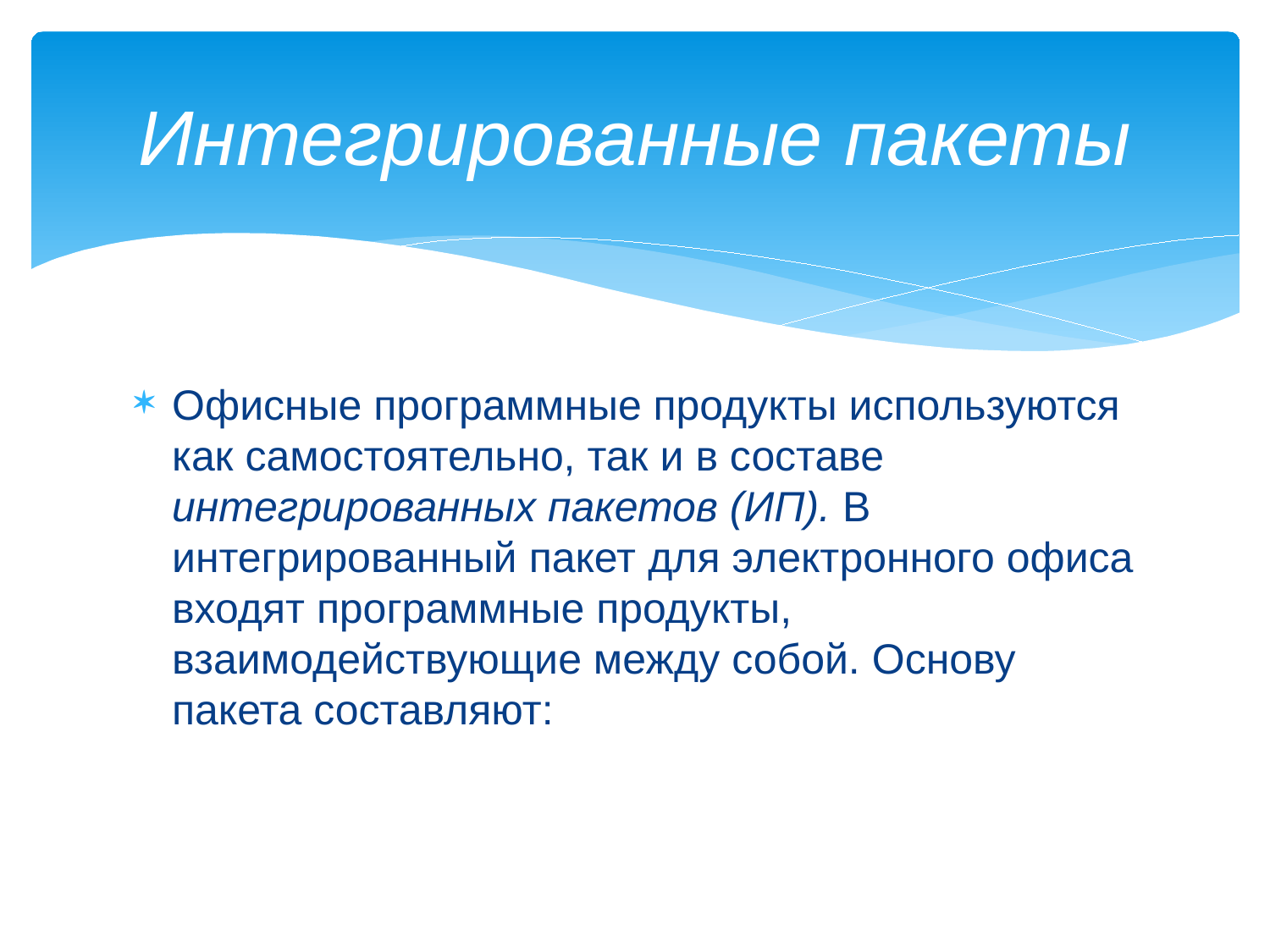

# Интегрированные пакеты
Офисные программные продукты используются как самостоятельно, так и в составе интегрированных пакетов (ИП). В интегрированный пакет для электронного офиса входят программные продукты, взаимодействующие между собой. Основу пакета составляют: